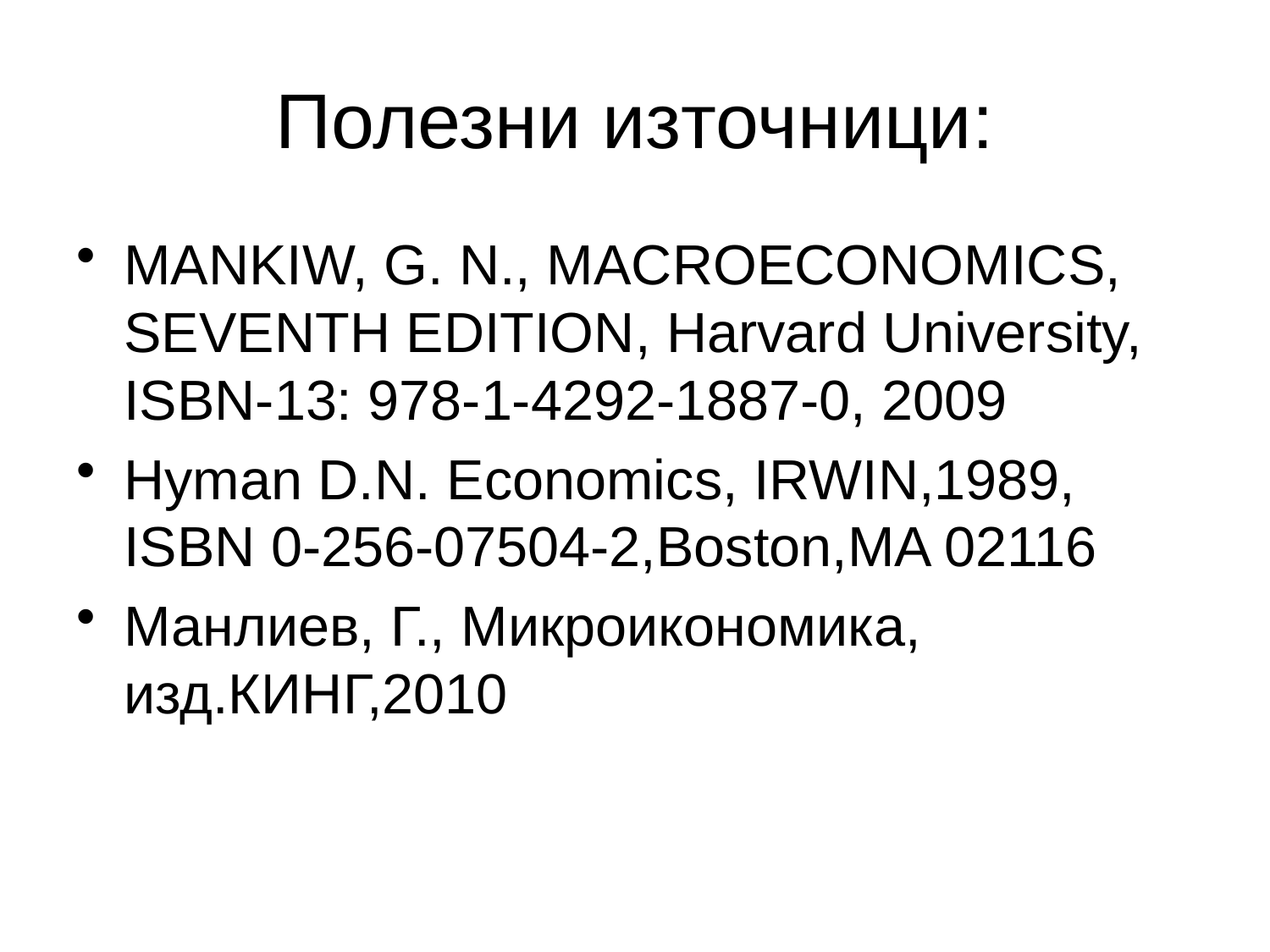

# Полезни източници:
MANKIW, G. N., MACROECONOMICS, SEVENTH EDITION, Harvard University, ISBN-13: 978-1-4292-1887-0, 2009
Hyman D.N. Economics, IRWIN,1989, ISBN 0-256-07504-2,Boston,MA 02116
Манлиев, Г., Микроикономика, изд.КИНГ,2010